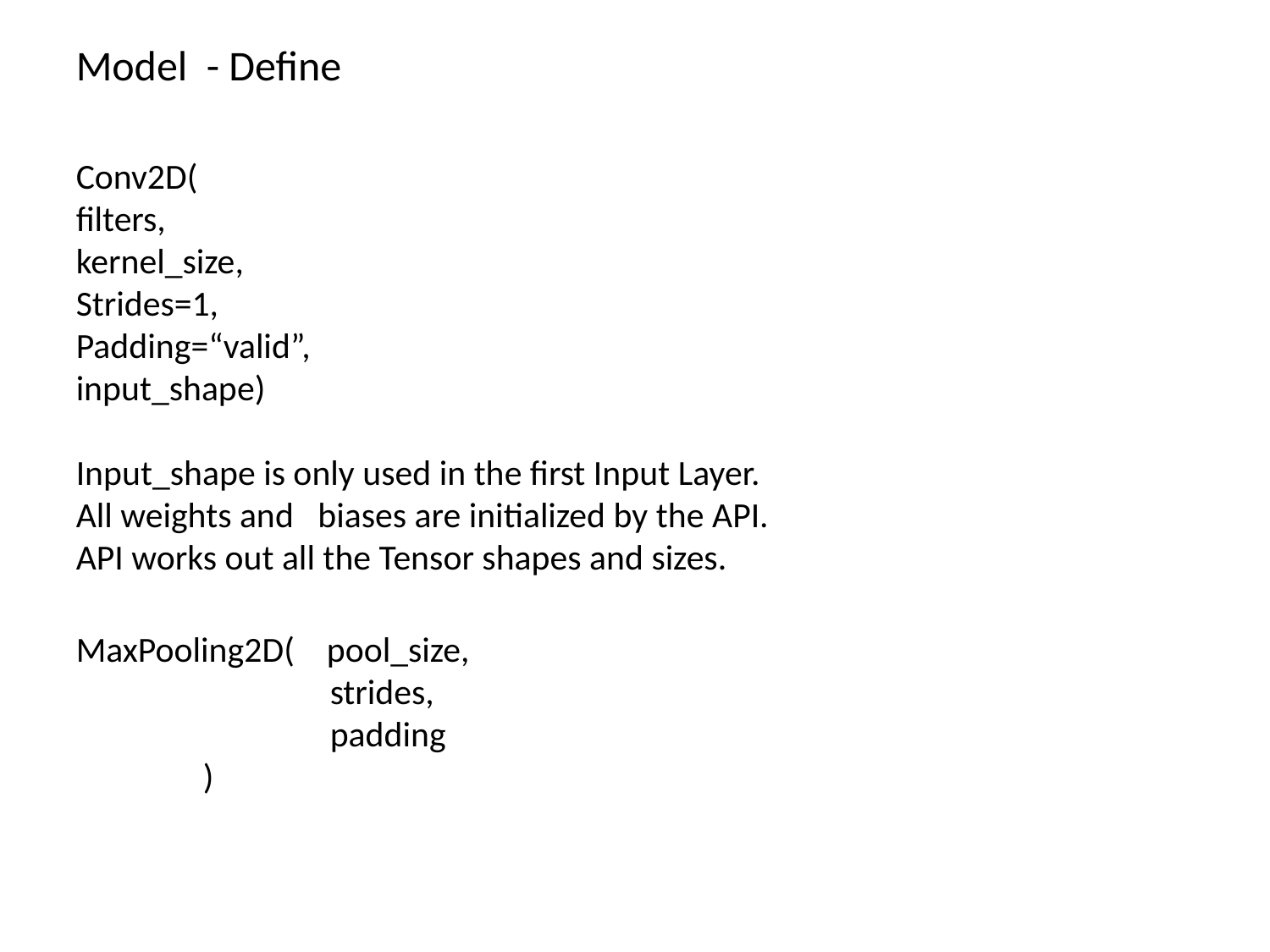

Model  - Define

Conv2D(
filters,
kernel_size,
Strides=1,
Padding=“valid”,
input_shape)

Input_shape is only used in the first Input Layer.
All weights and   biases are initialized by the API.
API works out all the Tensor shapes and sizes.

MaxPooling2D(    pool_size,
		strides,
		padding
	)